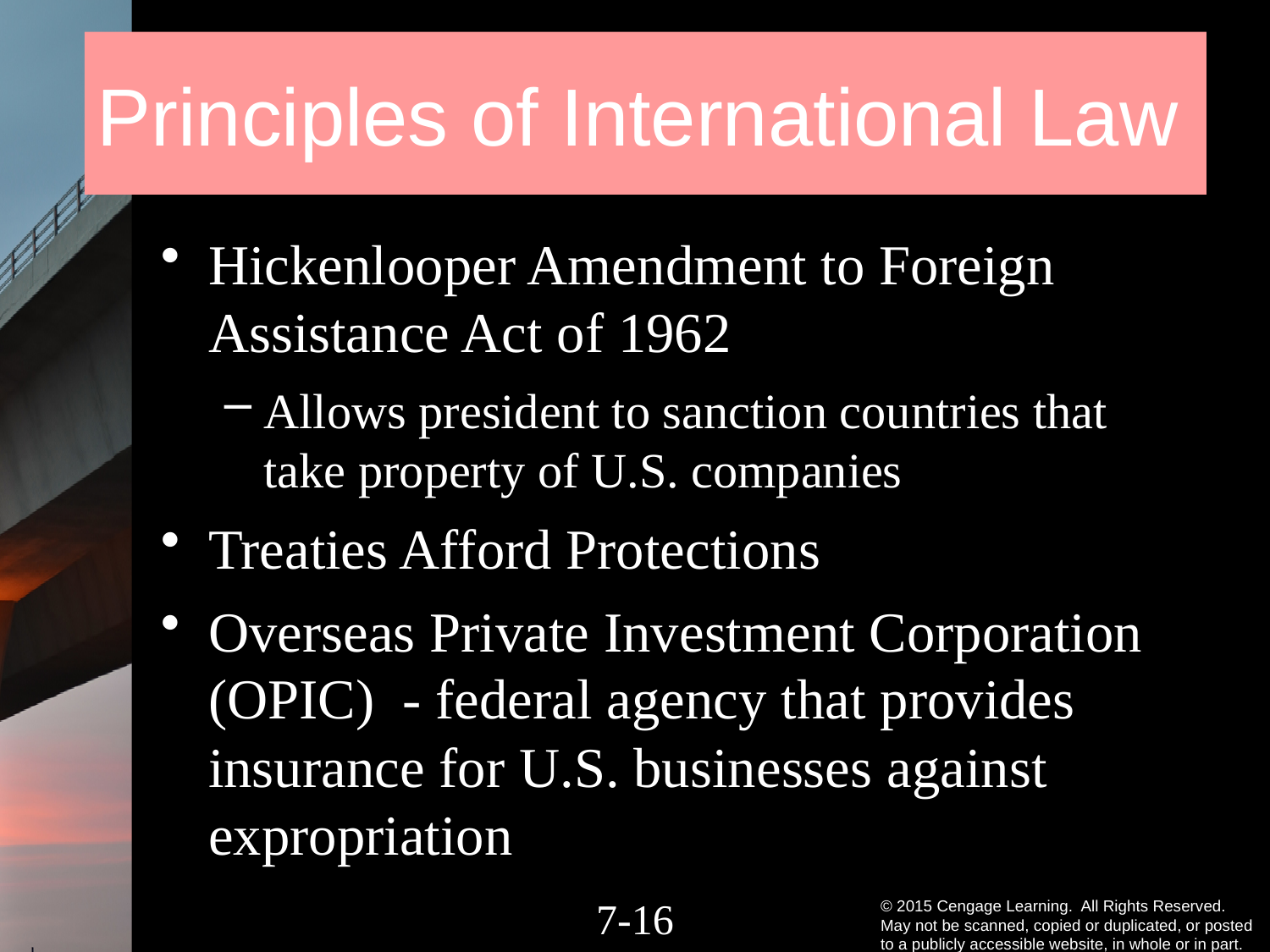

# Principles of International Law
Hickenlooper Amendment to Foreign Assistance Act of 1962
Allows president to sanction countries that take property of U.S. companies
Treaties Afford Protections
Overseas Private Investment Corporation (OPIC)  - federal agency that provides insurance for U.S. businesses against expropriation
7-16